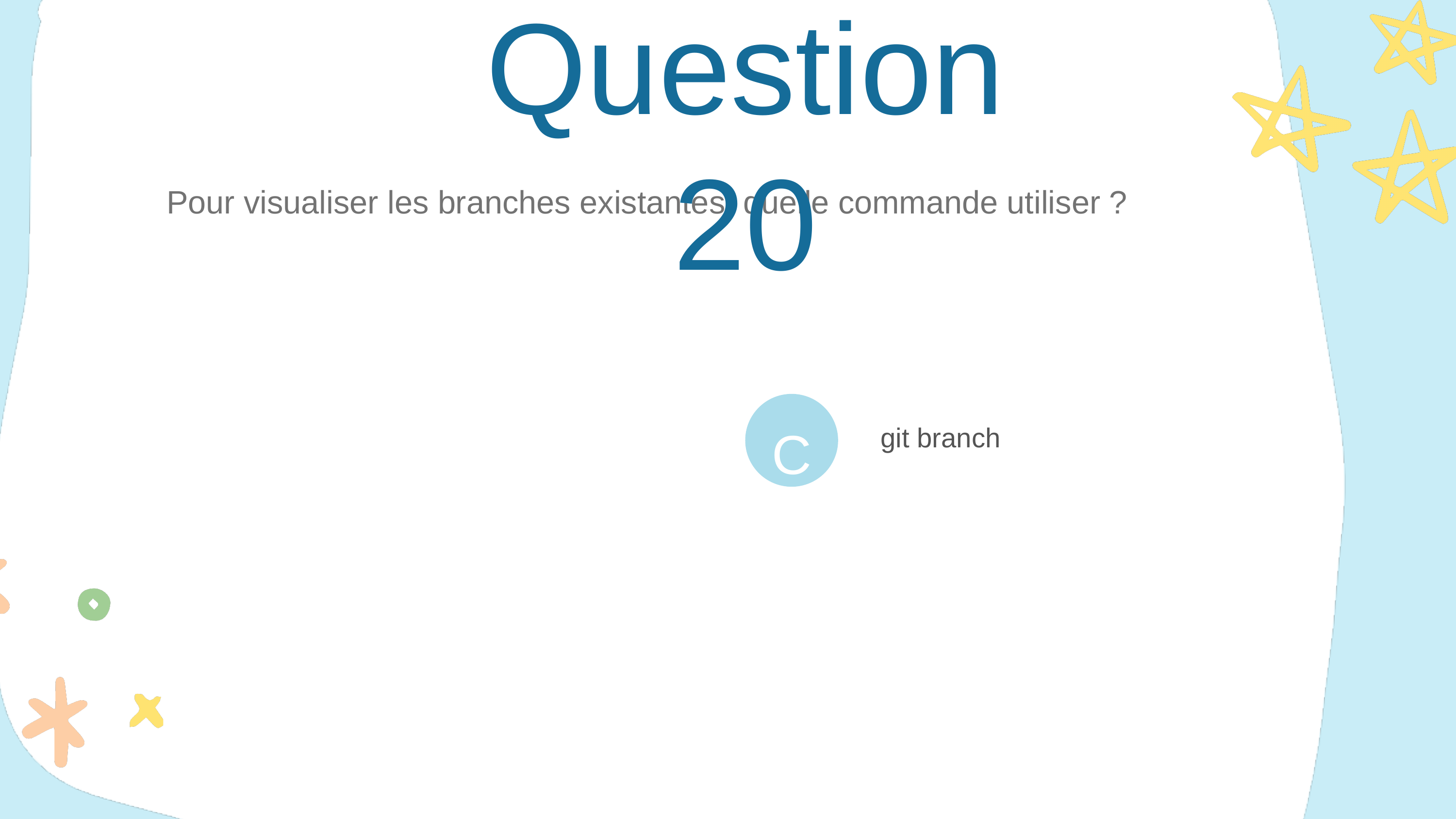

Question 20
Pour visualiser les branches existantes, quelle commande utiliser ?
A

C
git branch

B
D